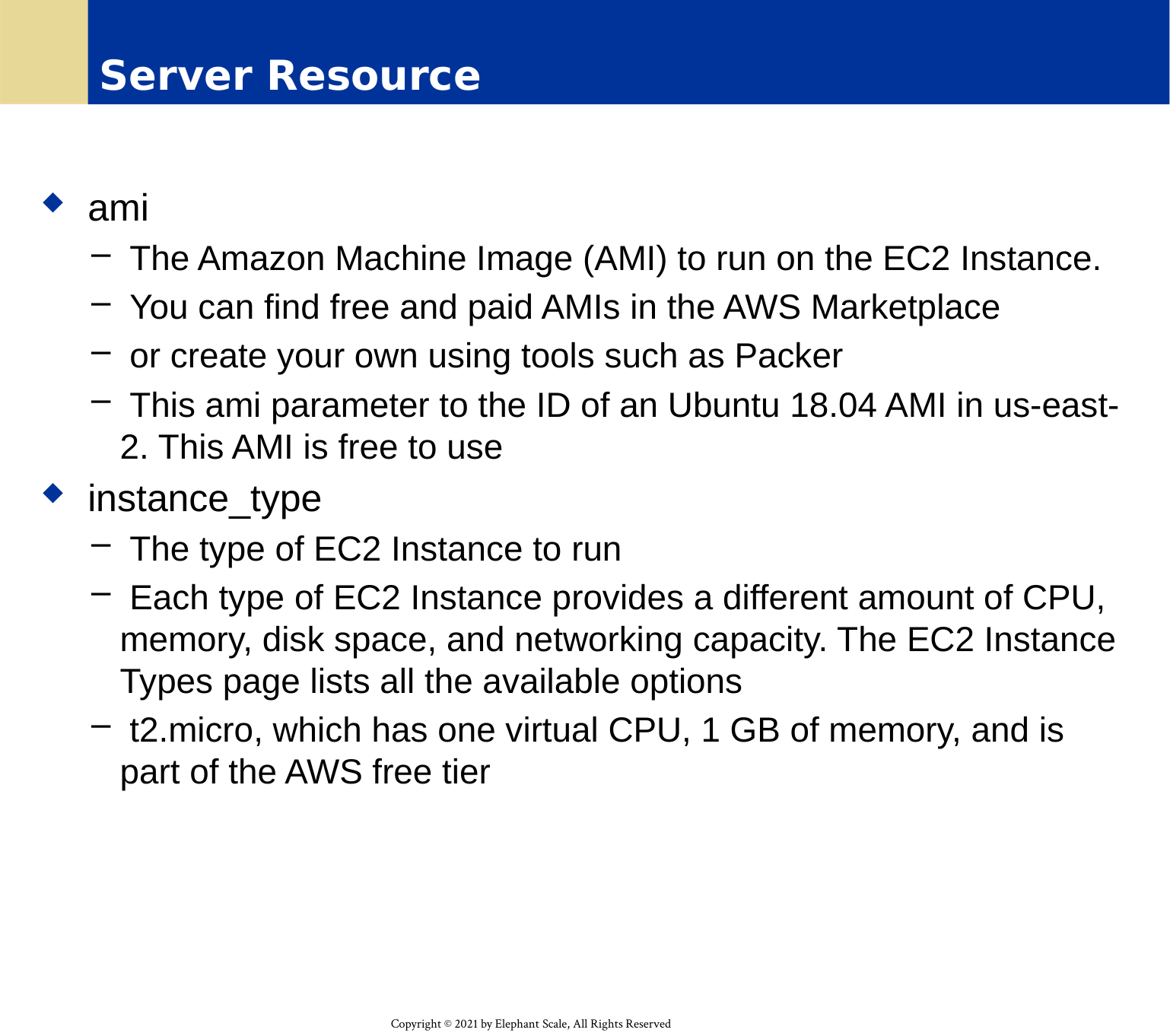

# Server Resource

 ami
 The Amazon Machine Image (AMI) to run on the EC2 Instance.
 You can find free and paid AMIs in the AWS Marketplace
 or create your own using tools such as Packer
 This ami parameter to the ID of an Ubuntu 18.04 AMI in us-east-2. This AMI is free to use
 instance_type
 The type of EC2 Instance to run
 Each type of EC2 Instance provides a different amount of CPU, memory, disk space, and networking capacity. The EC2 Instance Types page lists all the available options
 t2.micro, which has one virtual CPU, 1 GB of memory, and is part of the AWS free tier
Copyright © 2021 by Elephant Scale, All Rights Reserved resource "aws_instance" "example" {
   ami           = "ami-0c55b159cbfafe1f0"
   instance_type = "t2.micro"
 }